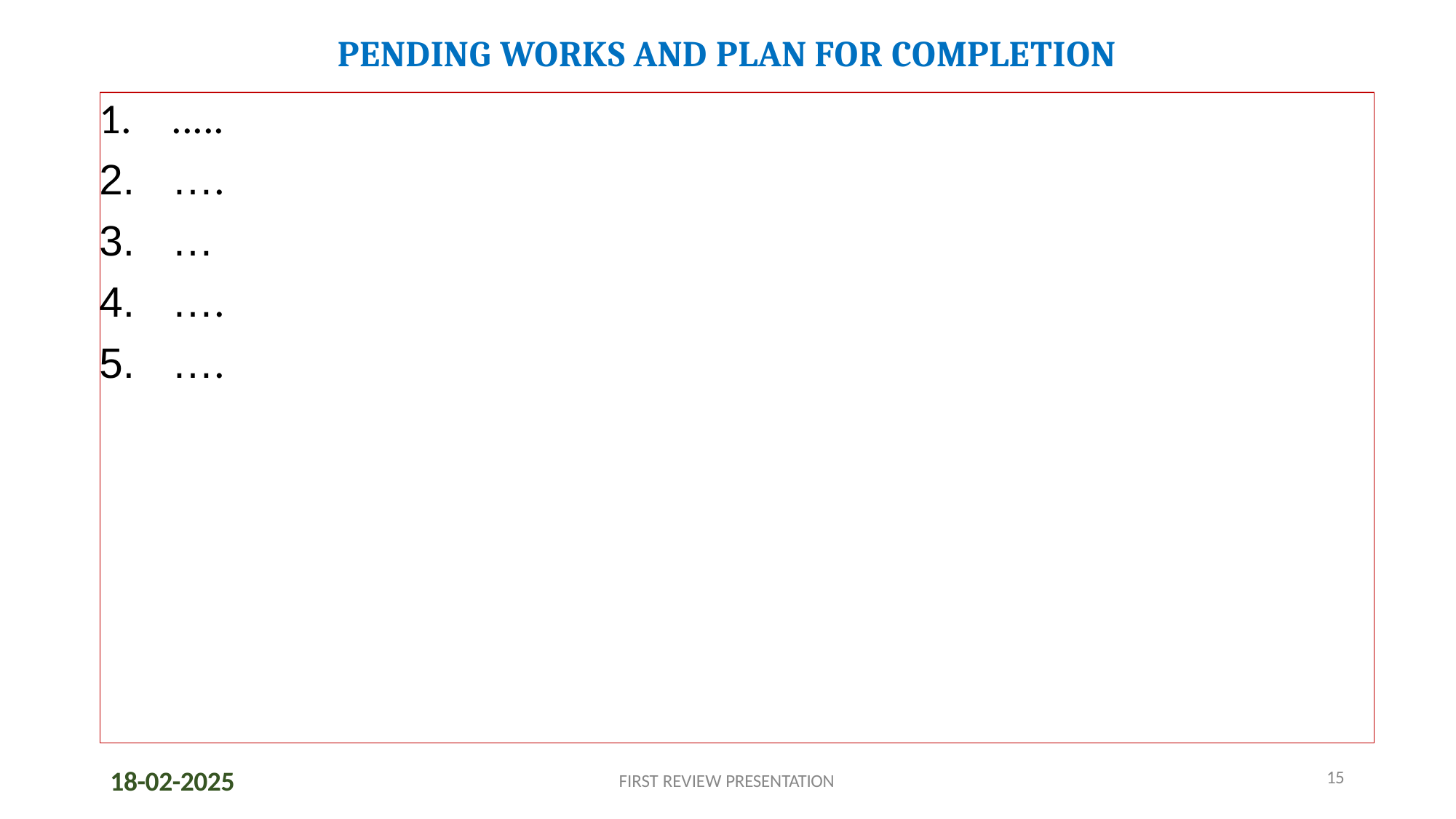

# PENDING WORKS AND PLAN FOR COMPLETION
.....
….
…
….
….
18-02-2025
15
FIRST REVIEW PRESENTATION